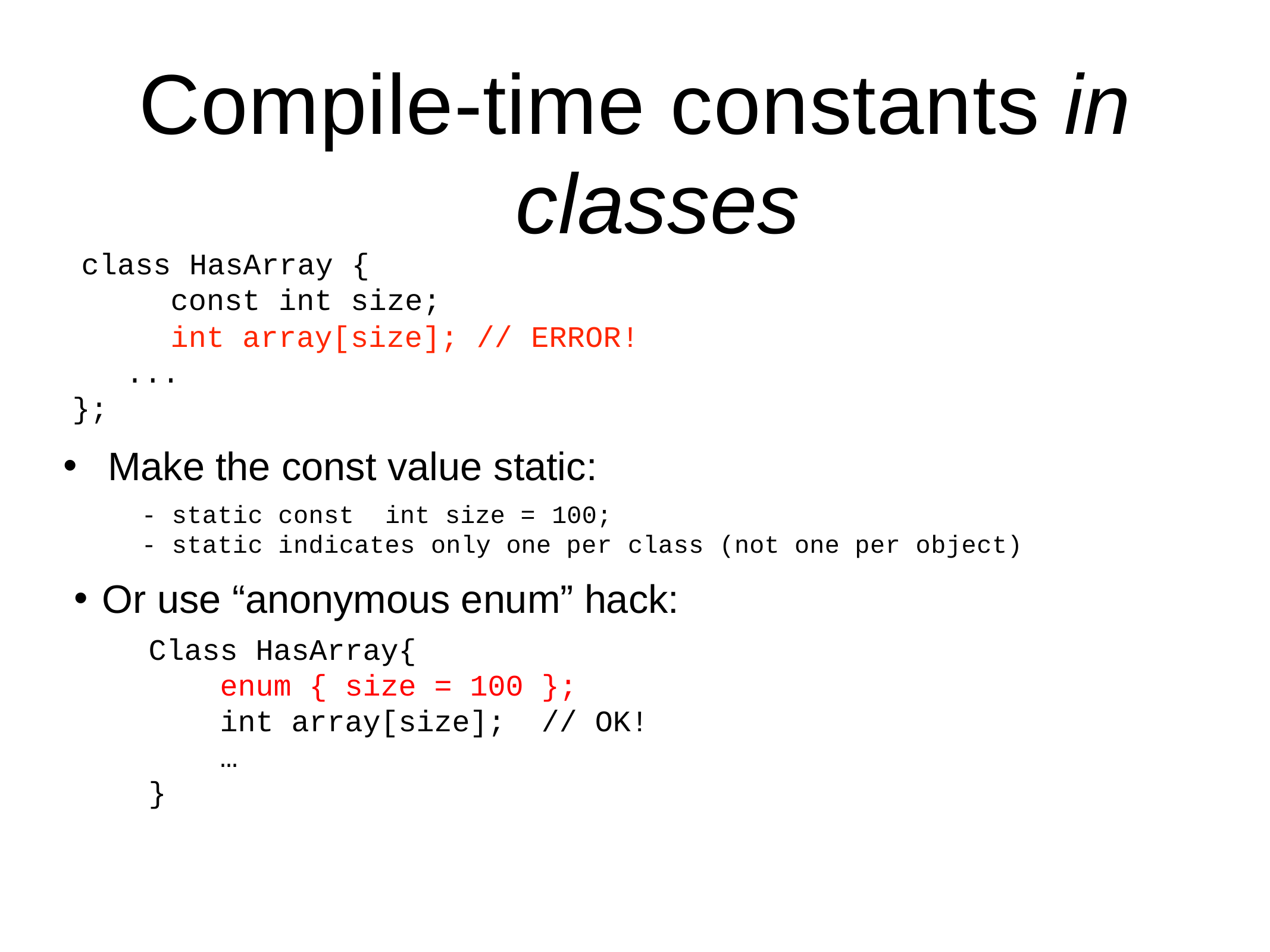

# Compile-time constants in  classes
class HasArray {
	const int size;
	int array[size]; // ERROR!
	...
  };

Make the const value static:
- static const  int size = 100;
- static indicates only one per class (not one per object)

Or use “anonymous enum” hack:
Class HasArray{
    enum { size = 100 };
    int array[size];  // OK!
    …
}